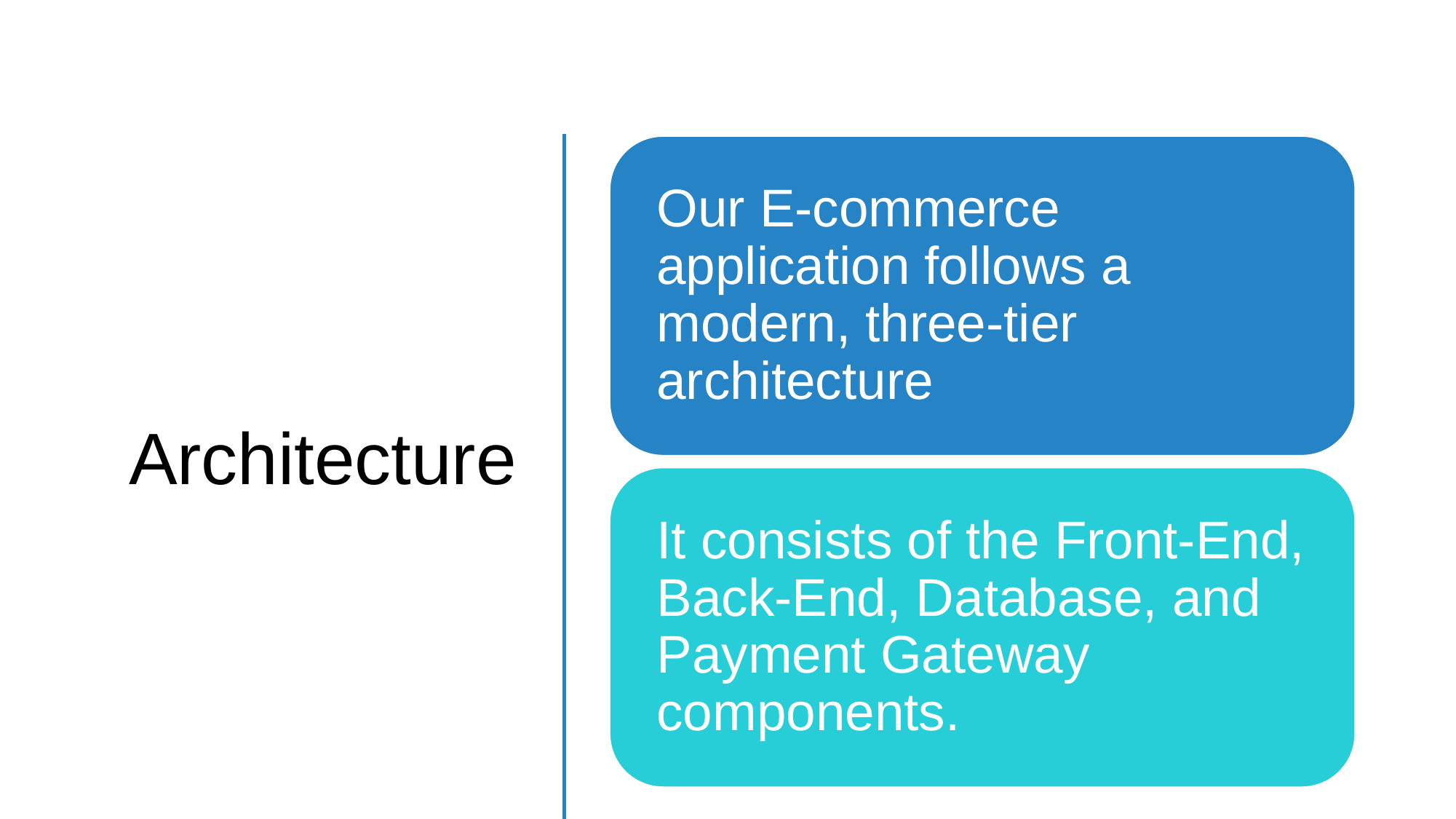

# Architecture
Our E-commerce application follows a modern, three-tier architecture
It consists of the Front-End, Back-End, Database, and Payment Gateway components.